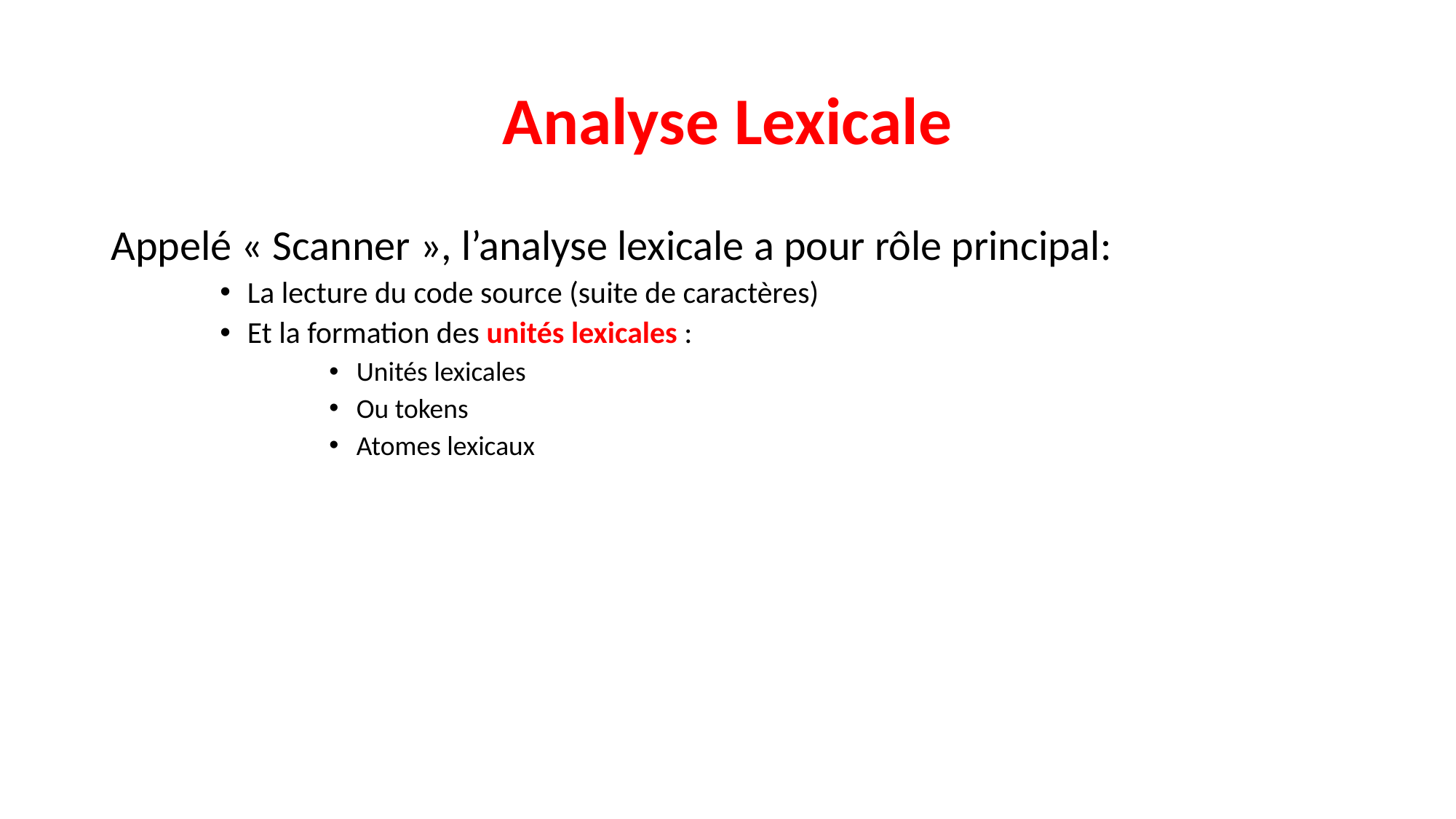

# Analyse Lexicale
Appelé « Scanner », l’analyse lexicale a pour rôle principal:
La lecture du code source (suite de caractères)
Et la formation des unités lexicales :
Unités lexicales
Ou tokens
Atomes lexicaux